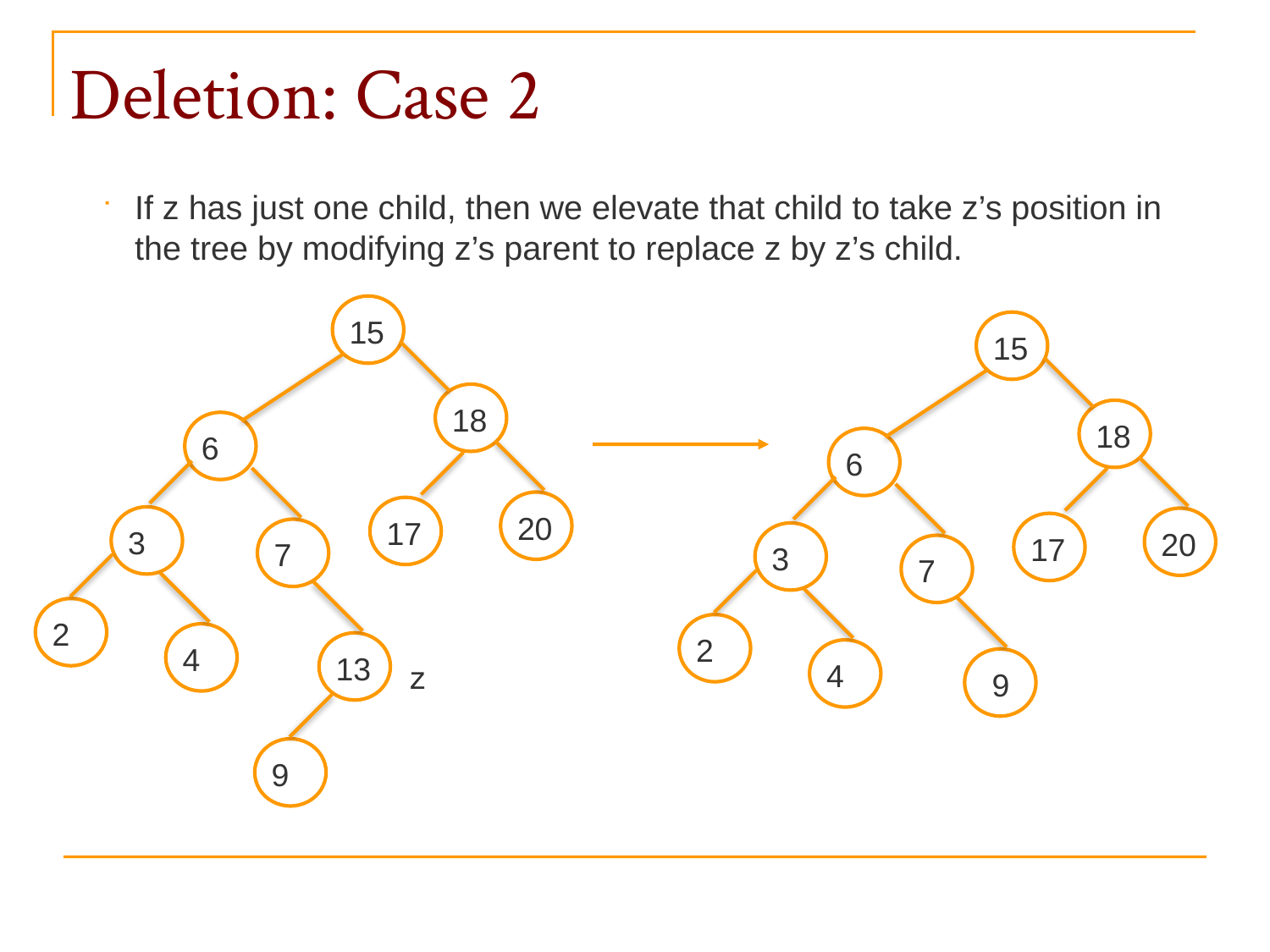

# Deletion: Case 2
If z has just one child, then we elevate that child to take z’s position in the tree by modifying z’s parent to replace z by z’s child.

15

18

6

20

17

3

7

2

4

13

9

15

18

6

20

17

3

7

2

4

9

z